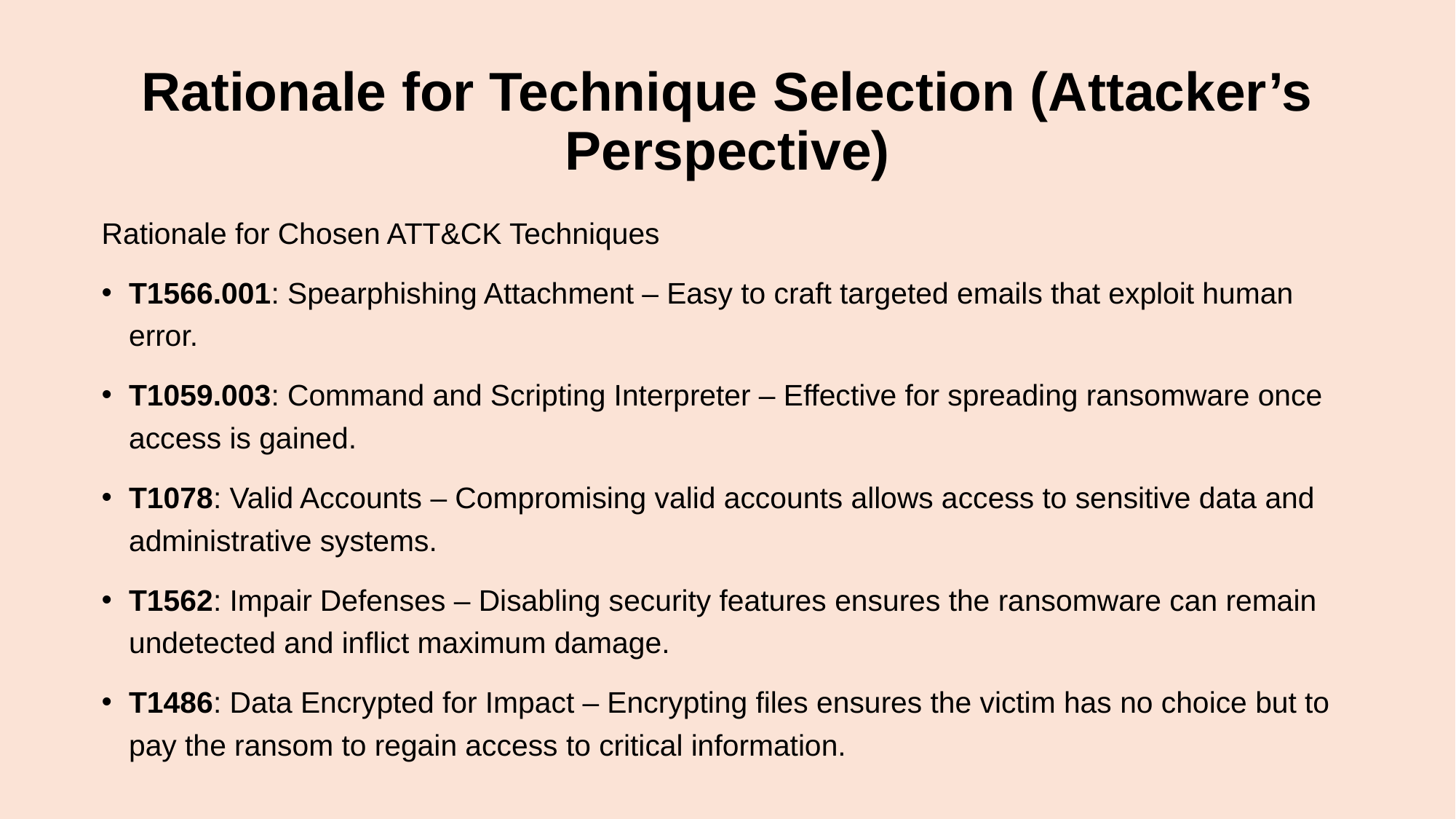

# Rationale for Technique Selection (Attacker’s Perspective)
Rationale for Chosen ATT&CK Techniques
T1566.001: Spearphishing Attachment – Easy to craft targeted emails that exploit human error.
T1059.003: Command and Scripting Interpreter – Effective for spreading ransomware once access is gained.
T1078: Valid Accounts – Compromising valid accounts allows access to sensitive data and administrative systems.
T1562: Impair Defenses – Disabling security features ensures the ransomware can remain undetected and inflict maximum damage.
T1486: Data Encrypted for Impact – Encrypting files ensures the victim has no choice but to pay the ransom to regain access to critical information.